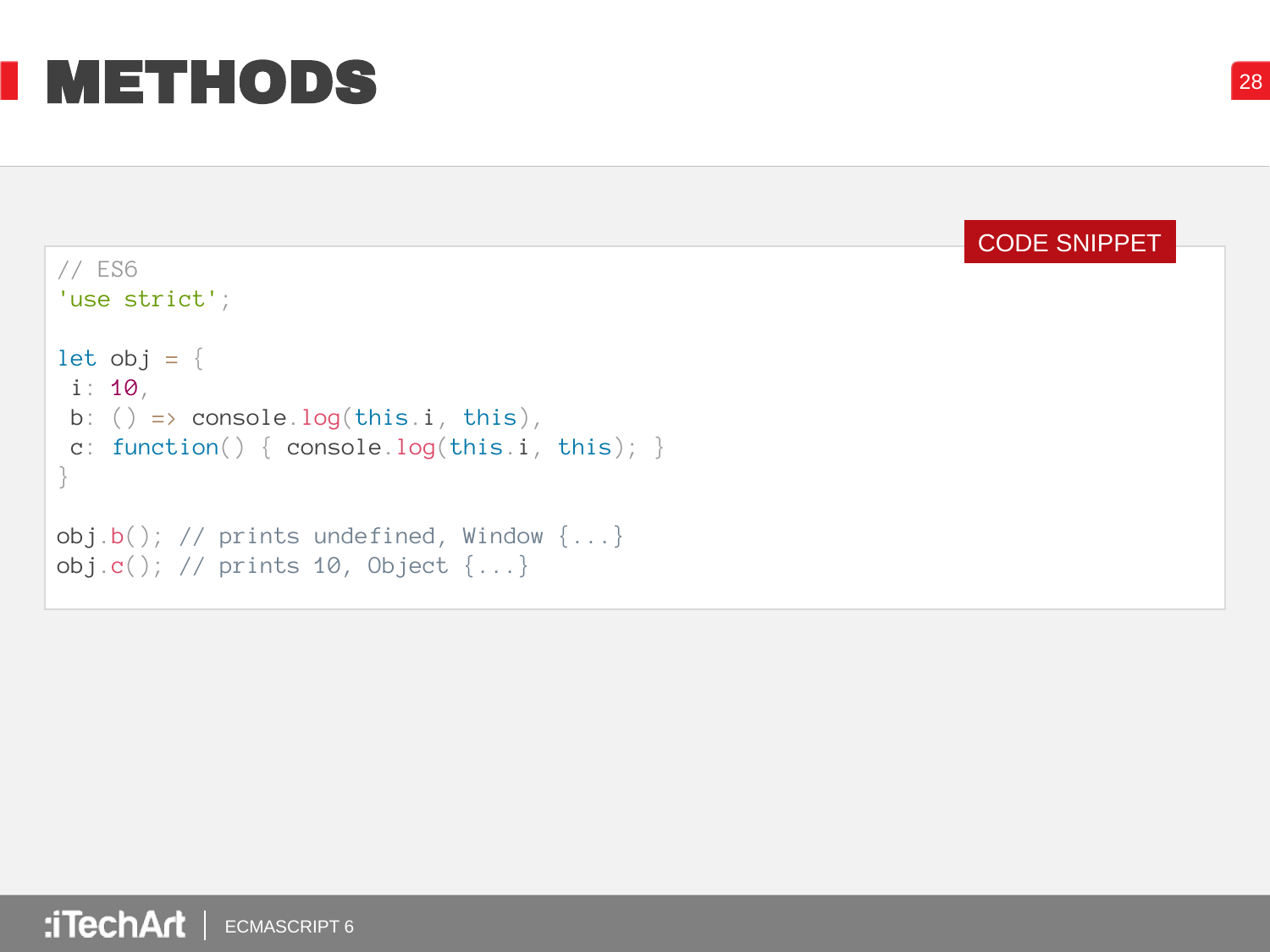

# METHODS
CODE SNIPPET
// ES6
'use strict';

let obj = {
 i: 10,
 b: () => console.log(this.i, this),
 c: function() { console.log(this.i, this); }
}

obj.b(); // prints undefined, Window {...}
obj.c(); // prints 10, Object {...}
ECMASCRIPT 6